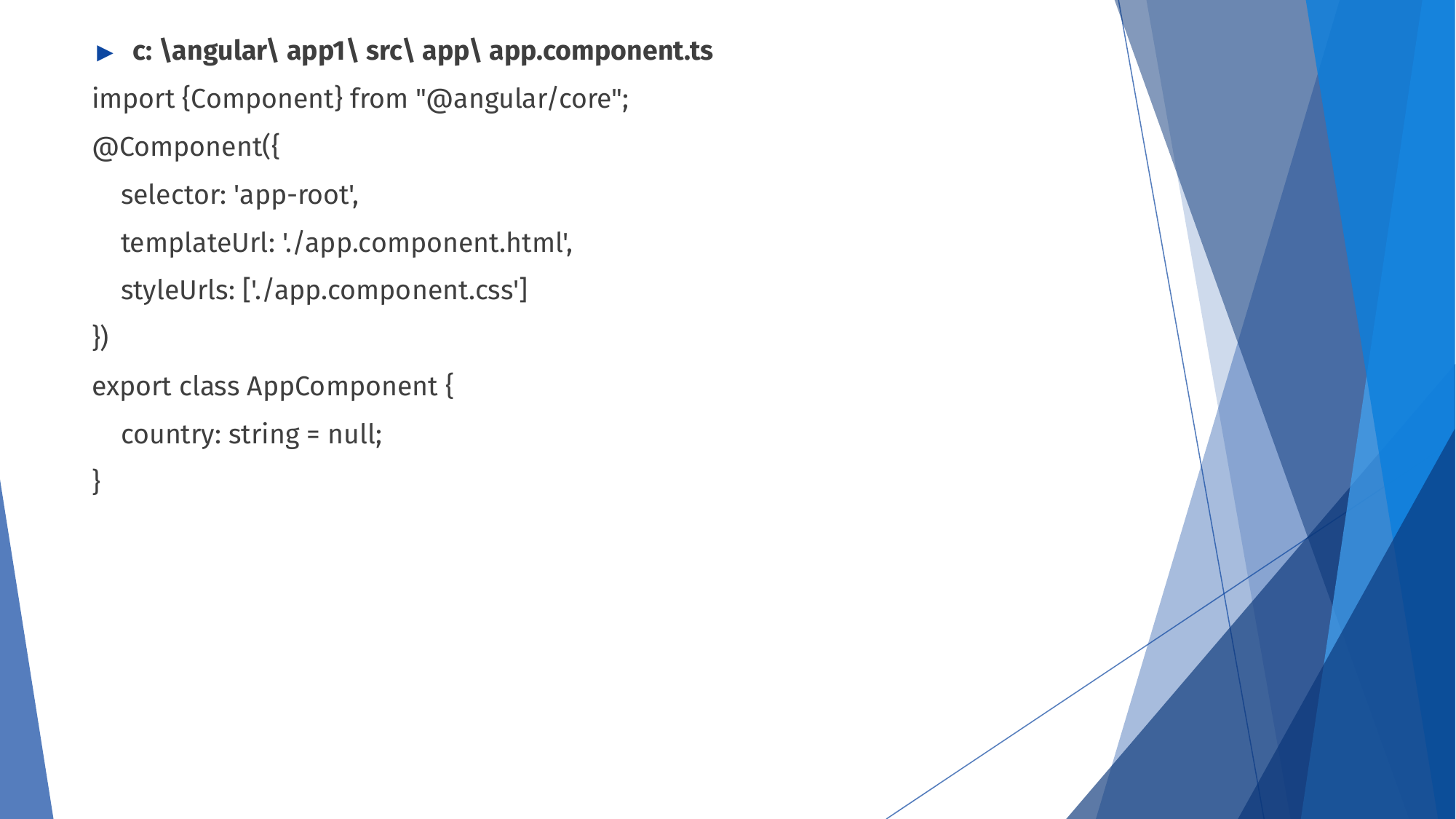

c: \angular\ app1\ src\ app\ app.component.ts
import {Component} from "@angular/core";
@Component({
    selector: 'app-root',
    templateUrl: './app.component.html',
    styleUrls: ['./app.component.css']
})
export class AppComponent {
    country: string = null;
}